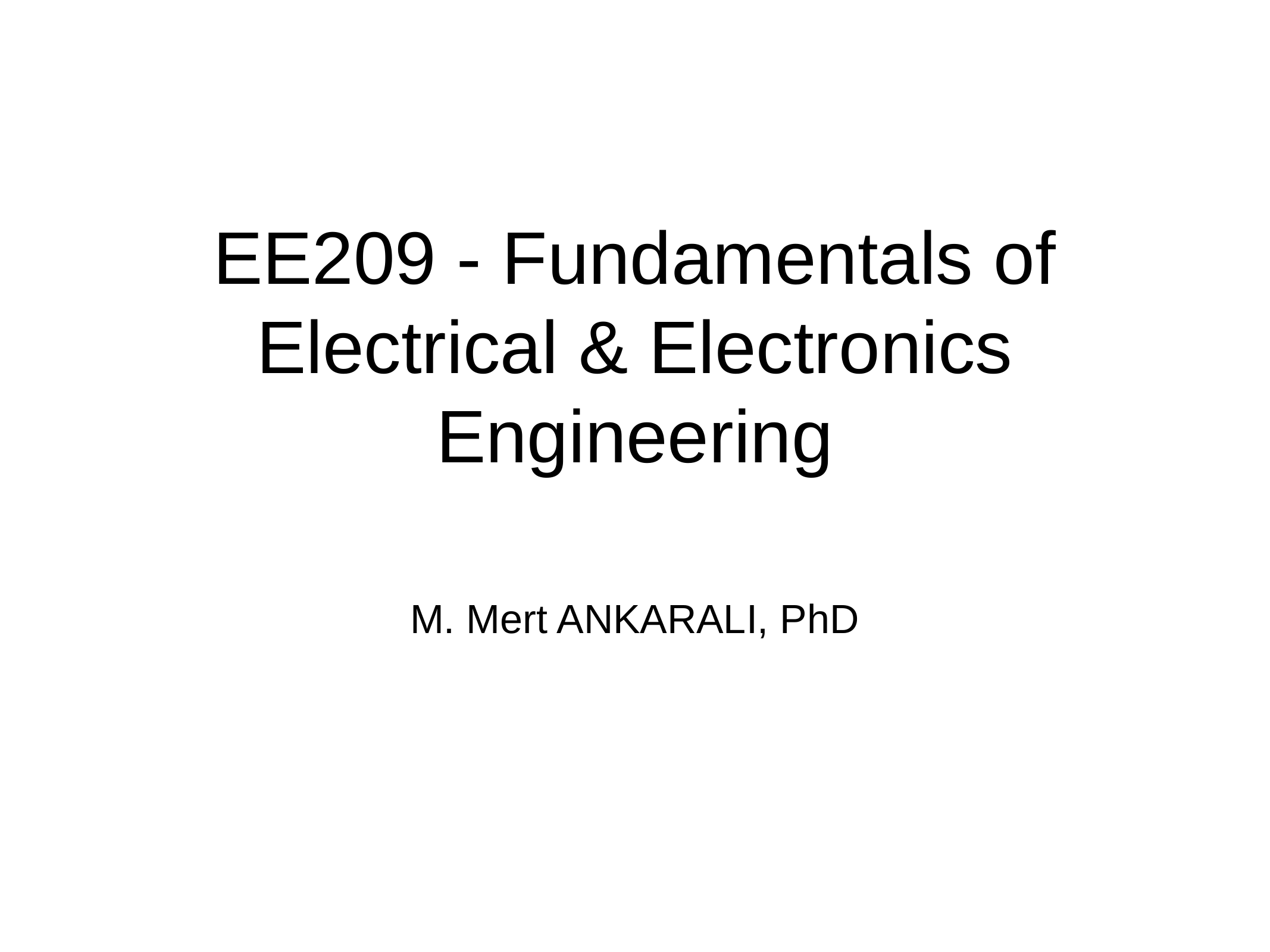

# EE209 - Fundamentals of Electrical & Electronics Engineering
M. Mert ANKARALI, PhD